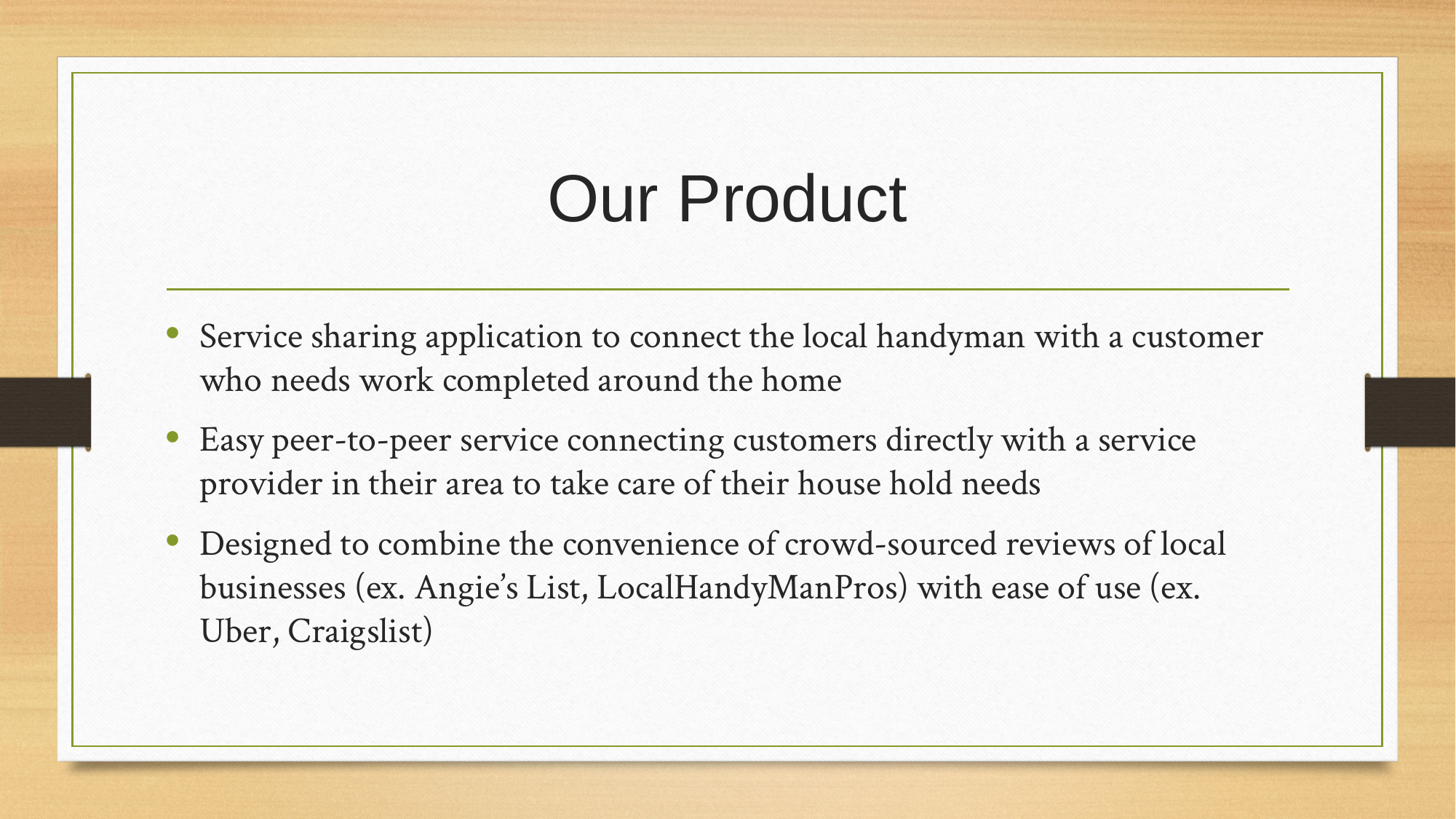

# Our Product
Service sharing application to connect the local handyman with a customer who needs work completed around the home
Easy peer-to-peer service connecting customers directly with a service provider in their area to take care of their house hold needs
Designed to combine the convenience of crowd-sourced reviews of local businesses (ex. Angie’s List, LocalHandyManPros) with ease of use (ex. Uber, Craigslist)